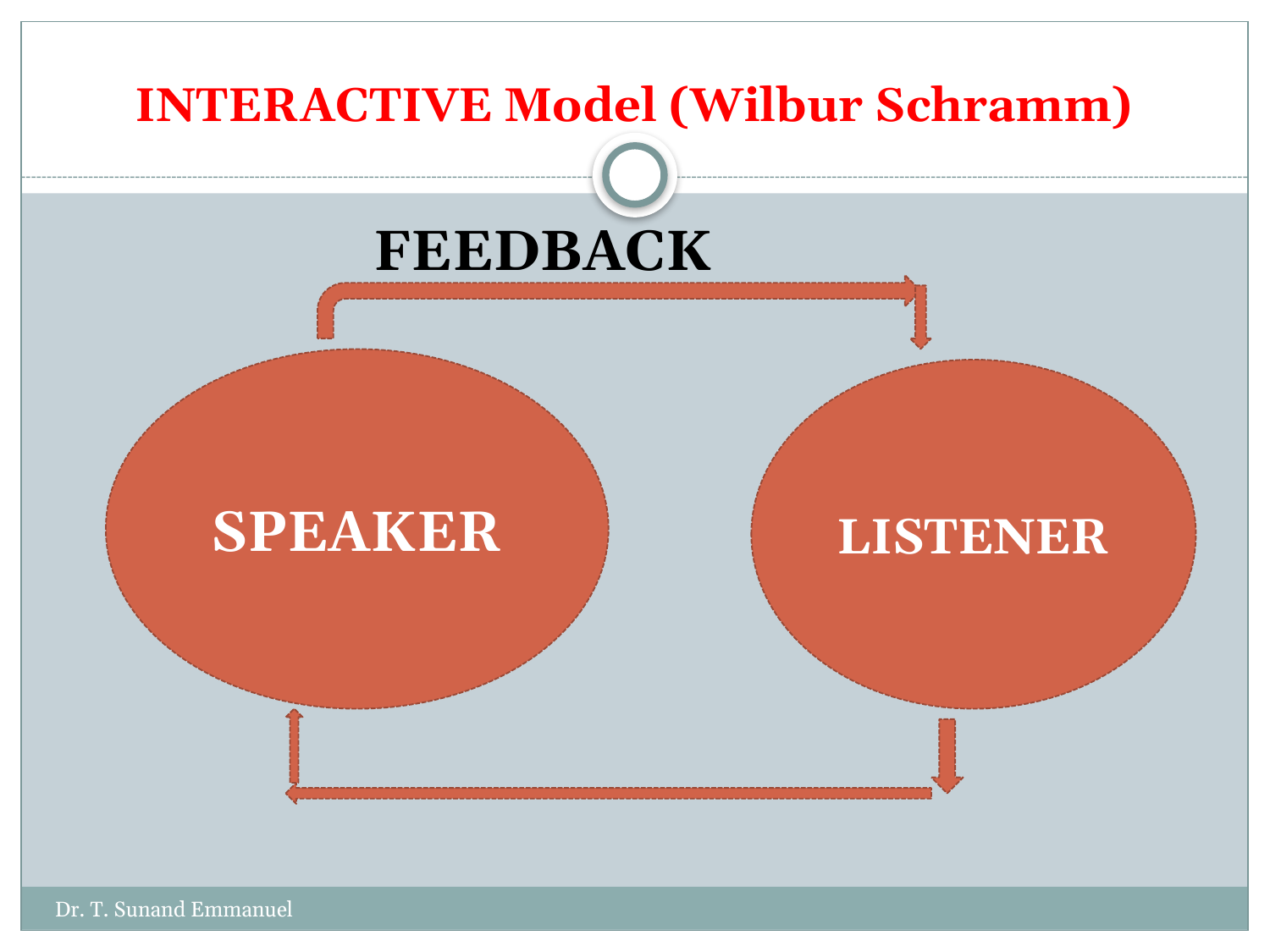

# INTERACTIVE Model (Wilbur Schramm)
             FEEDBACK

SPEAKER
LISTENER

Dr. T. Sunand Emmanuel